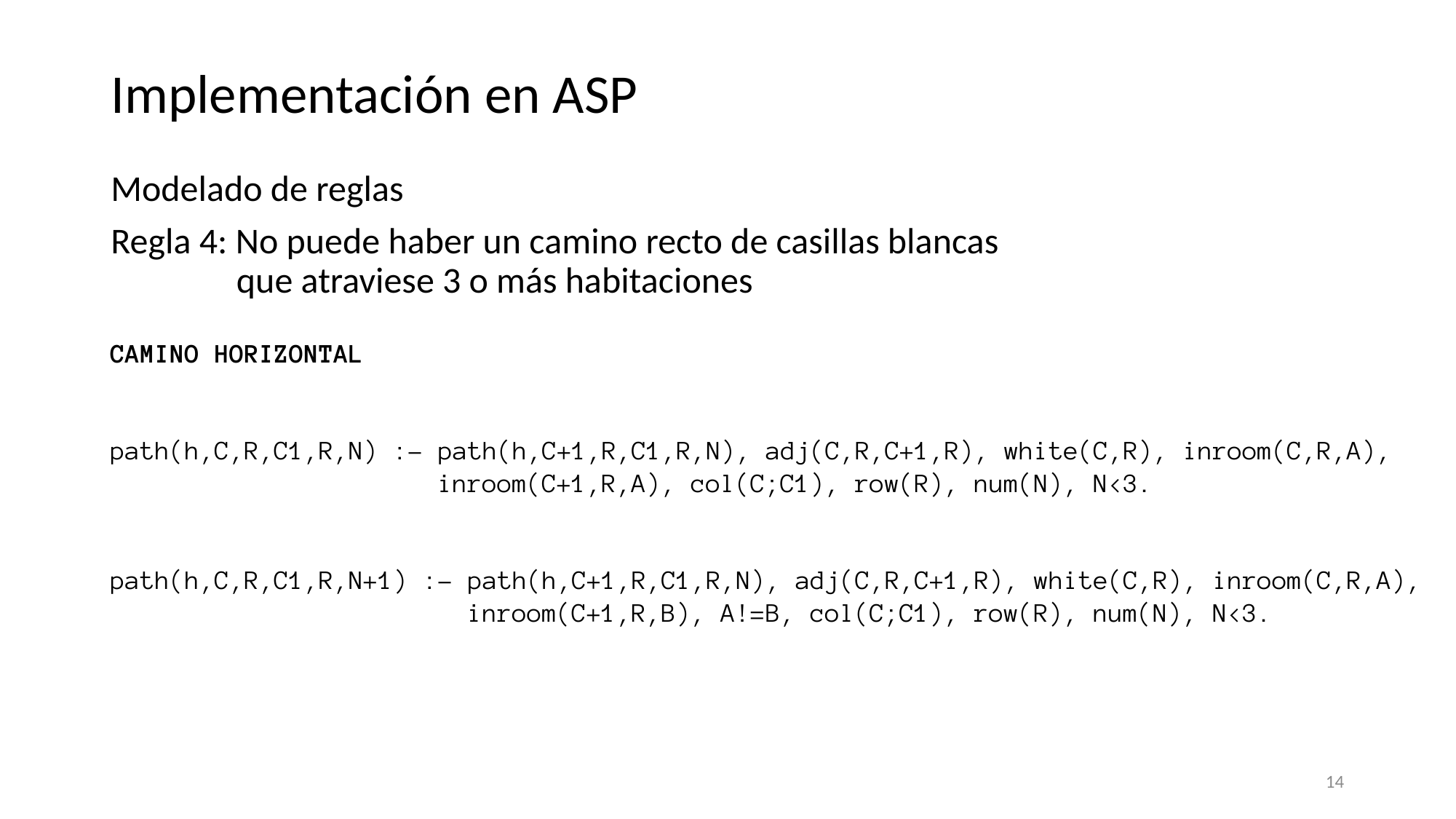

# Implementación en ASP
Modelado de reglas
Regla 4: No puede haber un camino recto de casillas blancas  	  que atraviese 3 o más habitaciones
CAMINO HORIZONTAL
path(h,C,R,C1,R,N) :- path(h,C+1,R,C1,R,N), adj(C,R,C+1,R), white(C,R), inroom(C,R,A), 				inroom(C+1,R,A), col(C;C1), row(R), num(N), N<3.
path(h,C,R,C1,R,N+1) :- path(h,C+1,R,C1,R,N), adj(C,R,C+1,R), white(C,R), inroom(C,R,A), 			  inroom(C+1,R,B), A!=B, col(C;C1), row(R), num(N), N<3.
14